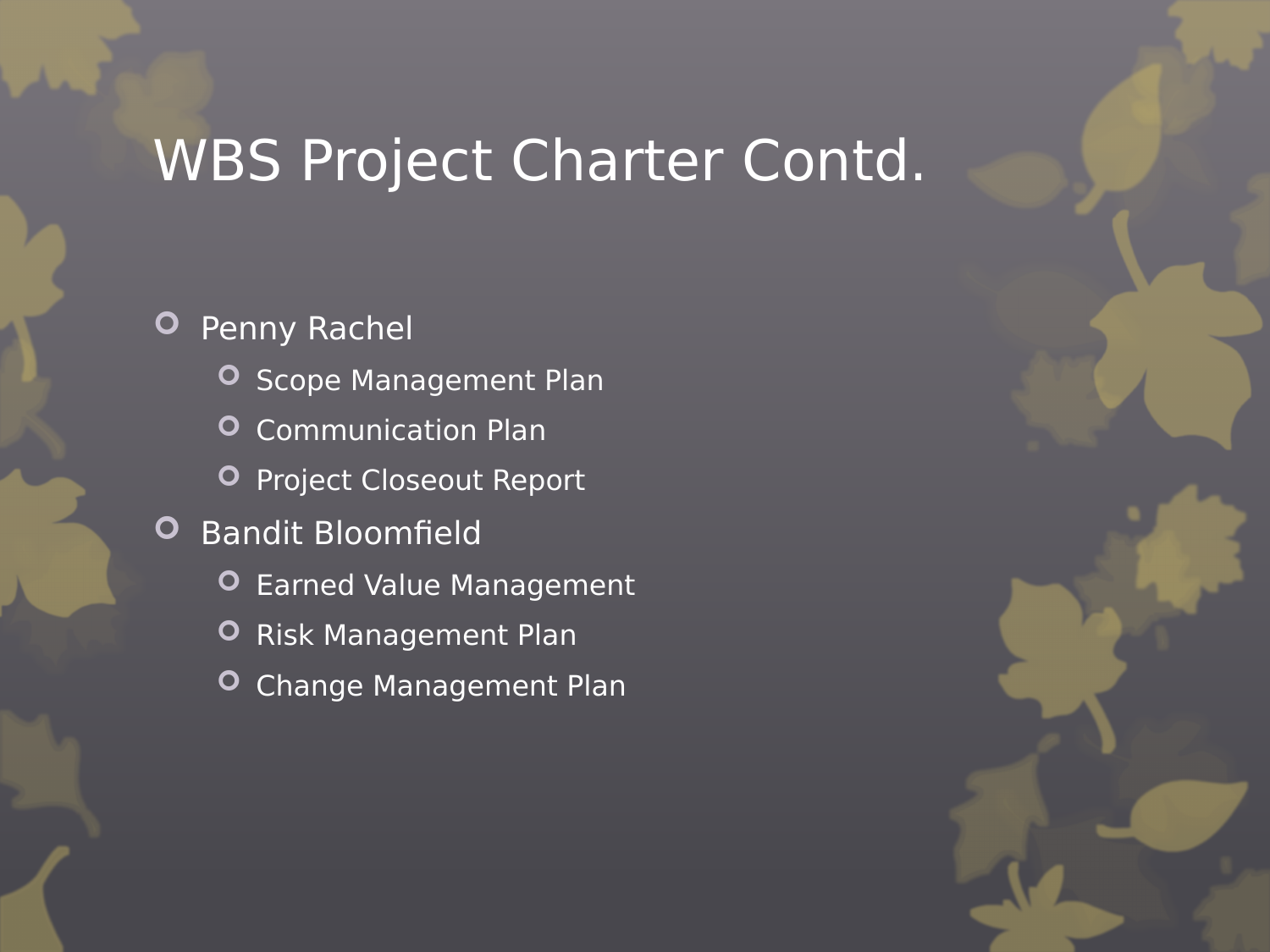

# WBS Project Charter Contd.
Penny Rachel
Scope Management Plan
Communication Plan
Project Closeout Report
Bandit Bloomfield
Earned Value Management
Risk Management Plan
Change Management Plan